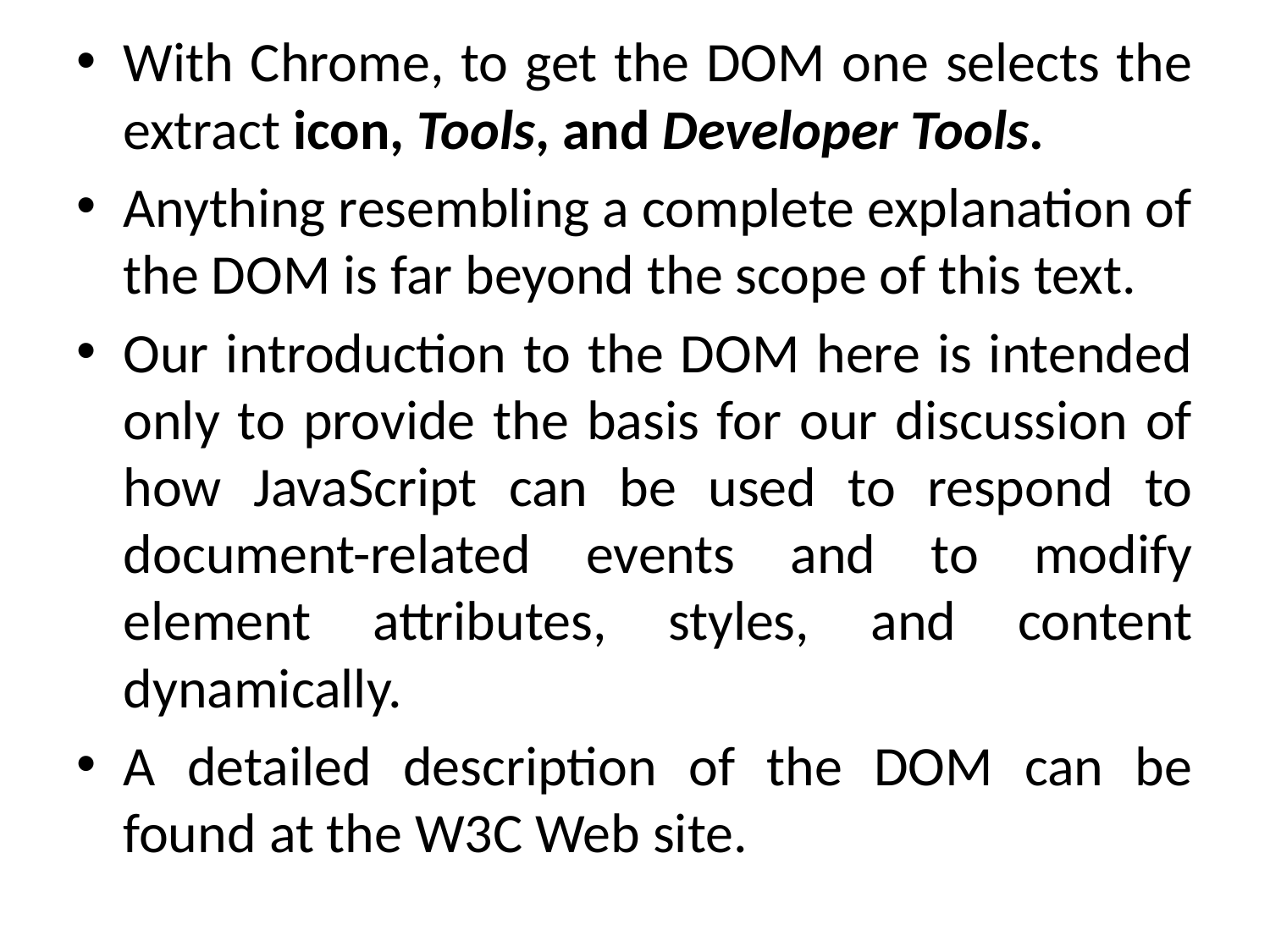

With Chrome, to get the DOM one selects the extract icon, Tools, and Developer Tools.
Anything resembling a complete explanation of the DOM is far beyond the scope of this text.
Our introduction to the DOM here is intended only to provide the basis for our discussion of how JavaScript can be used to respond to document-related events and to modify element attributes, styles, and content dynamically.
A detailed description of the DOM can be found at the W3C Web site.